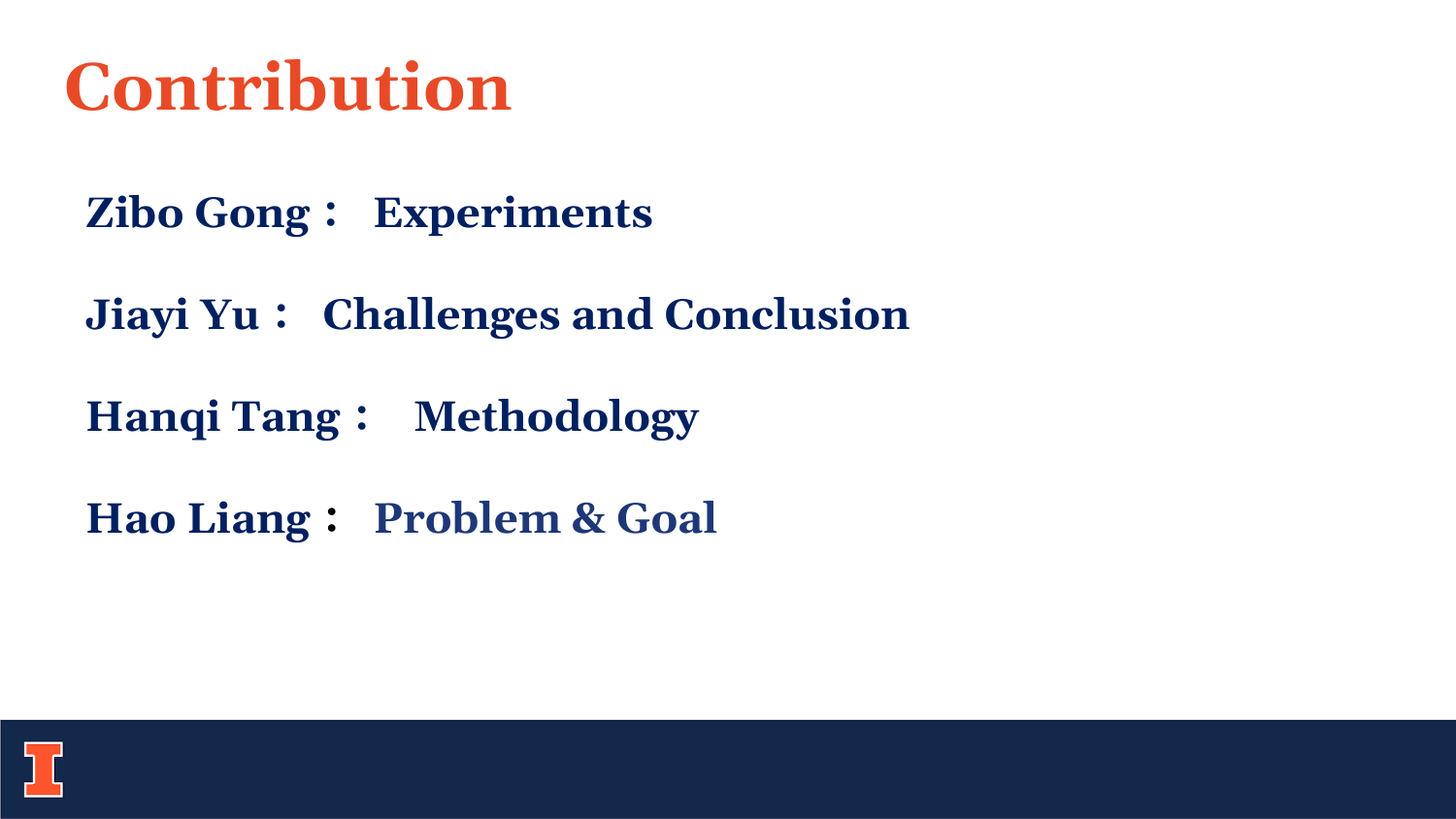

Contribution
Zibo Gong：Experiments

Jiayi Yu：Challenges and Conclusion

Hanqi Tang： Methodology

Hao Liang：Problem & Goal